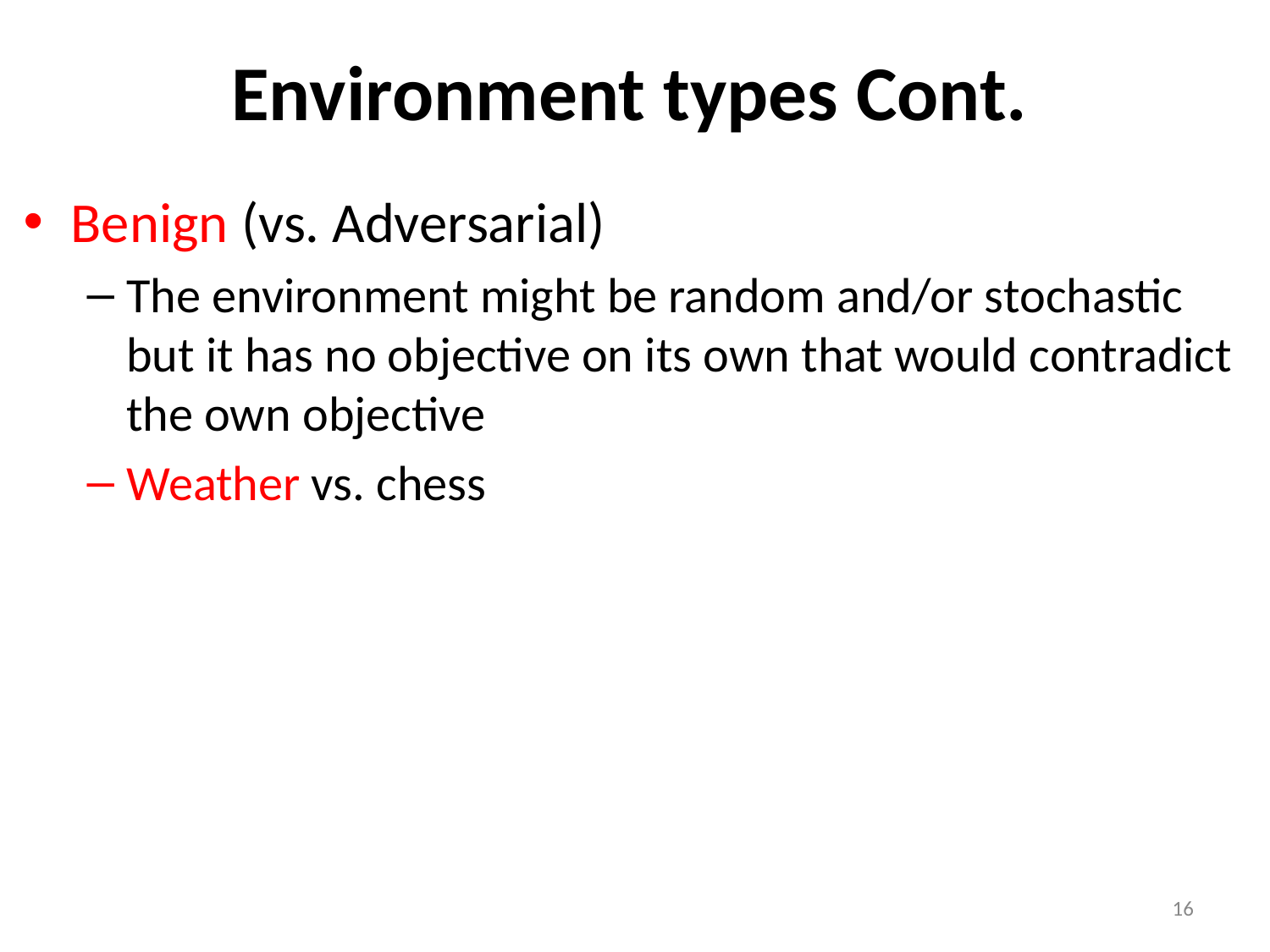

# Environment types Cont.
Benign (vs. Adversarial)
The environment might be random and/or stochastic but it has no objective on its own that would contradict the own objective
Weather vs. chess

16